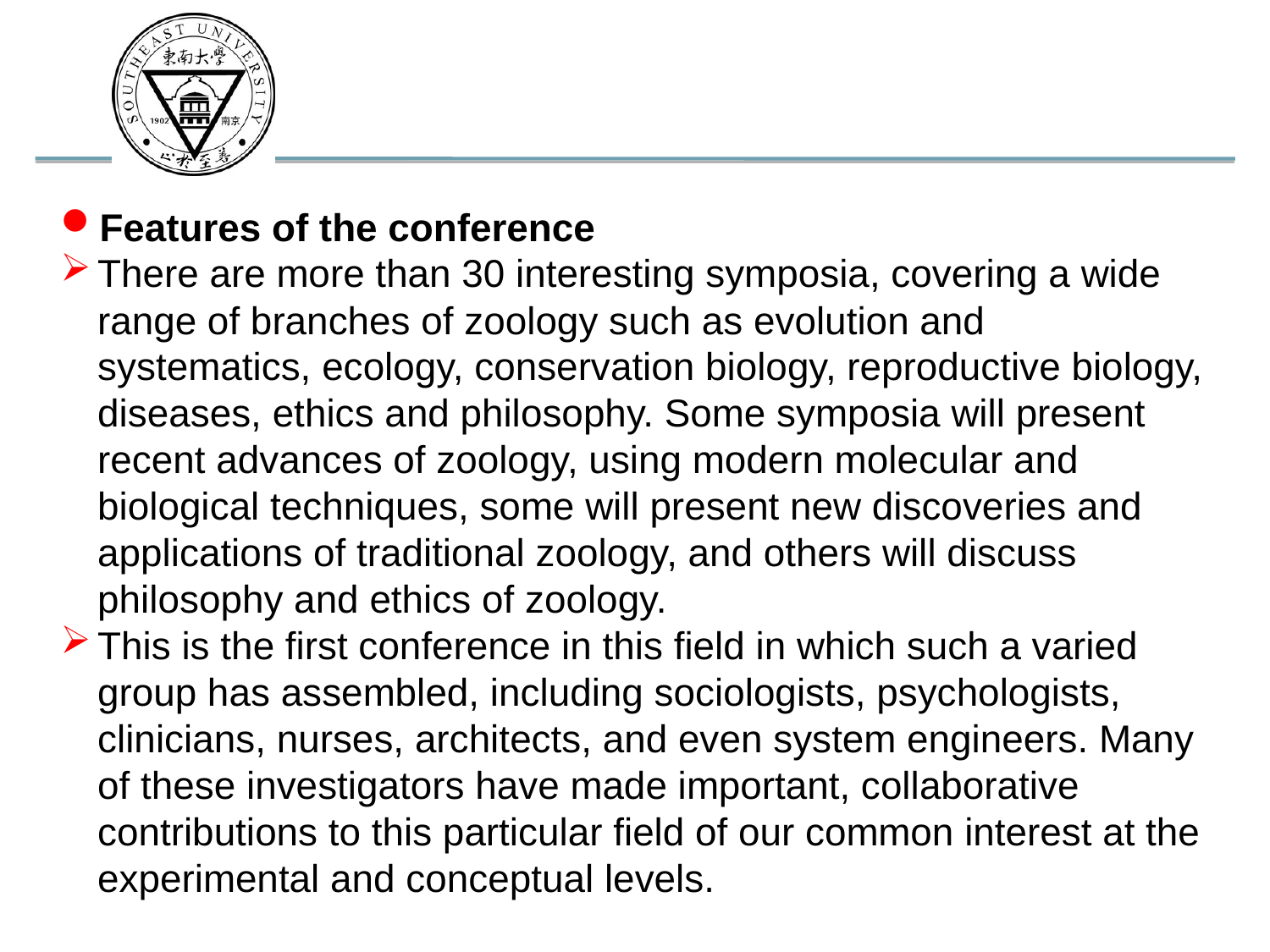

Features of the conference
There are more than 30 interesting symposia, covering a wide range of branches of zoology such as evolution and systematics, ecology, conservation biology, reproductive biology, diseases, ethics and philosophy. Some symposia will present recent advances of zoology, using modern molecular and biological techniques, some will present new discoveries and applications of traditional zoology, and others will discuss philosophy and ethics of zoology.
This is the first conference in this field in which such a varied group has assembled, including sociologists, psychologists, clinicians, nurses, architects, and even system engineers. Many of these investigators have made important, collaborative contributions to this particular field of our common interest at the experimental and conceptual levels.